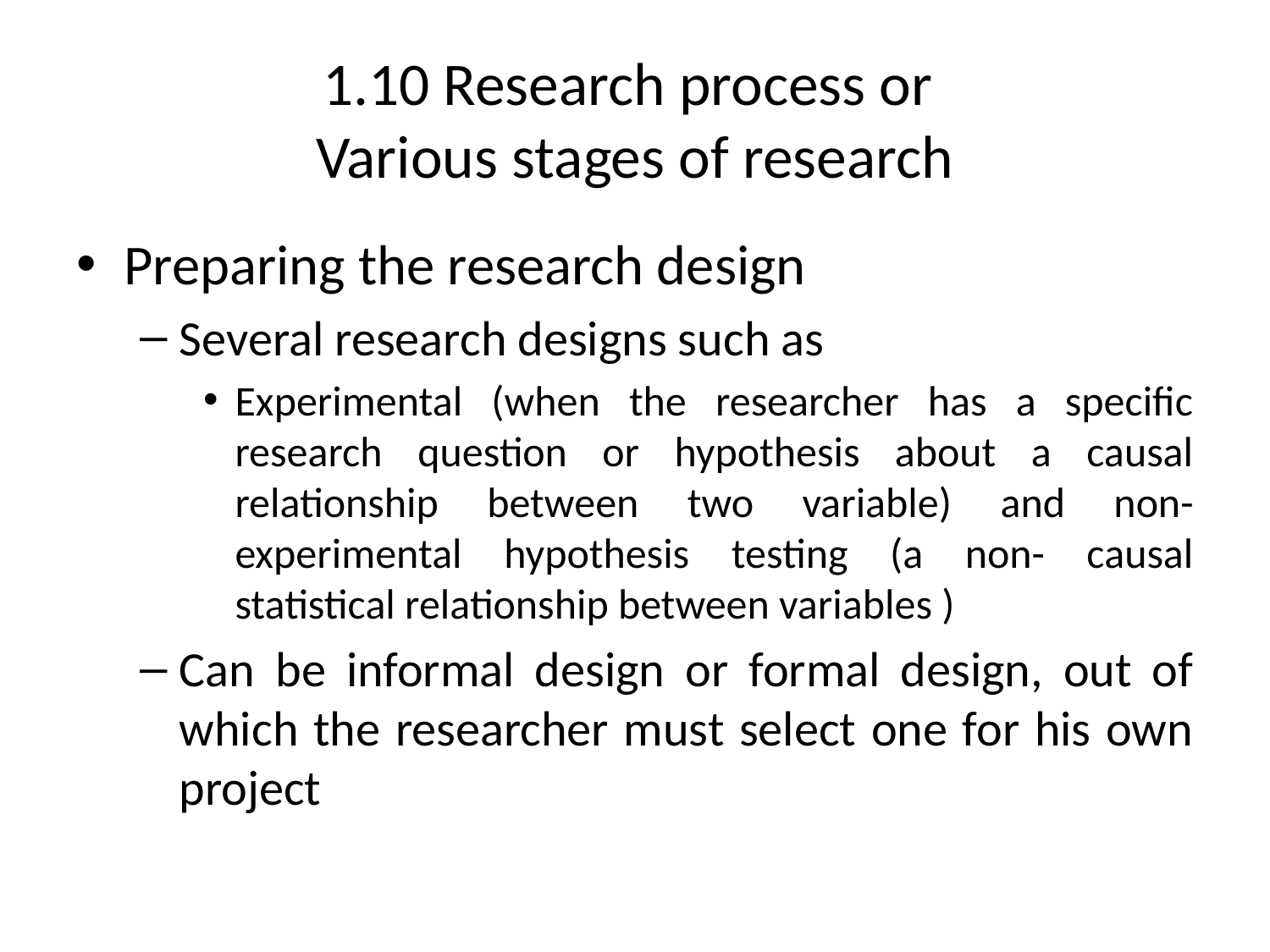

# 1.10 Research process or Various stages of research
Preparing the research design
Several research designs such as
Experimental (when the researcher has a specific research question or hypothesis about a causal relationship between two variable) and non-experimental hypothesis testing (a non- causal statistical relationship between variables )
Can be informal design or formal design, out of which the researcher must select one for his own project